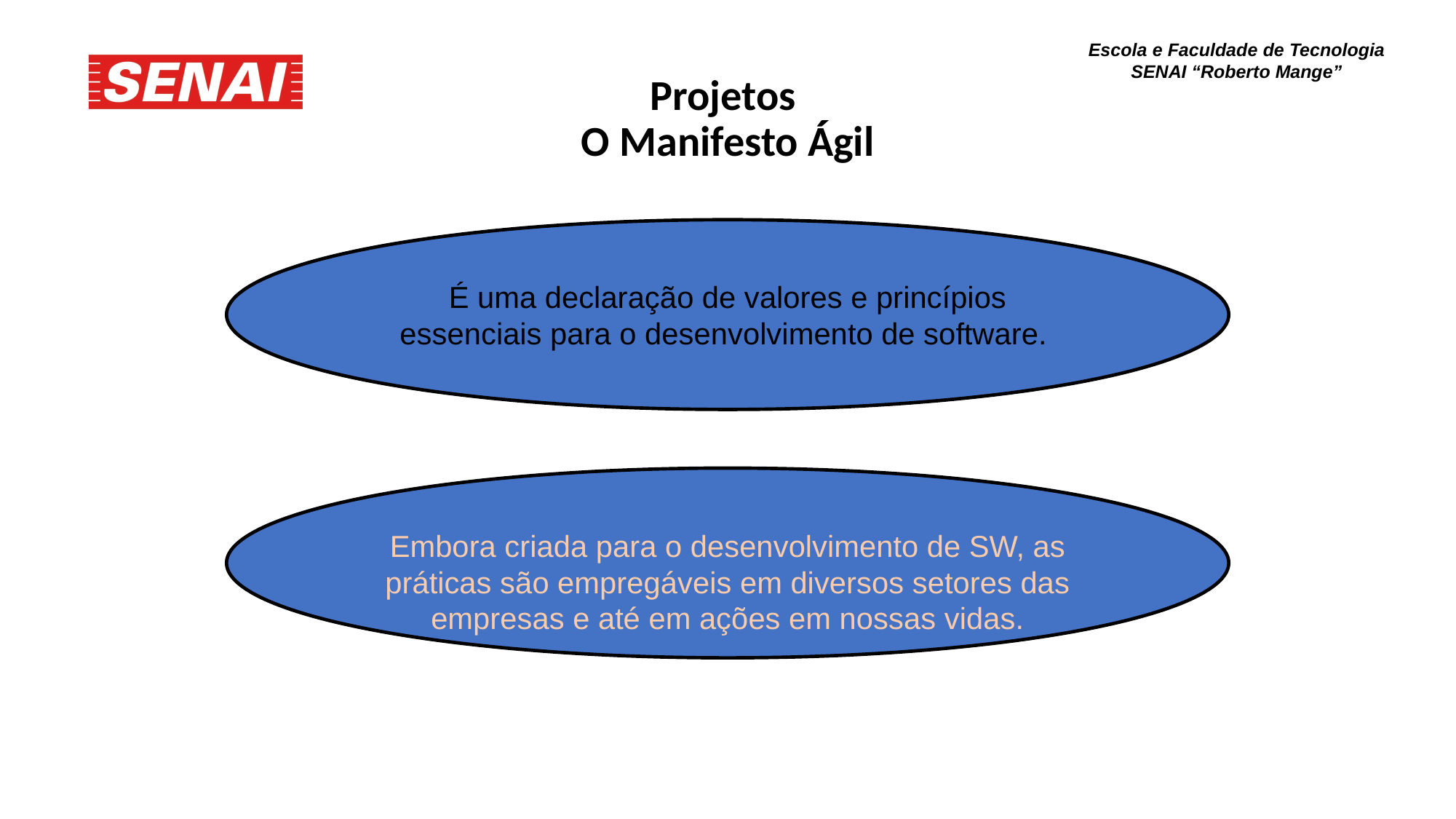

Projetos
O Manifesto Ágil
É uma declaração de valores e princípios essenciais para o desenvolvimento de software.
Embora criada para o desenvolvimento de SW, as práticas são empregáveis em diversos setores das empresas e até em ações em nossas vidas.